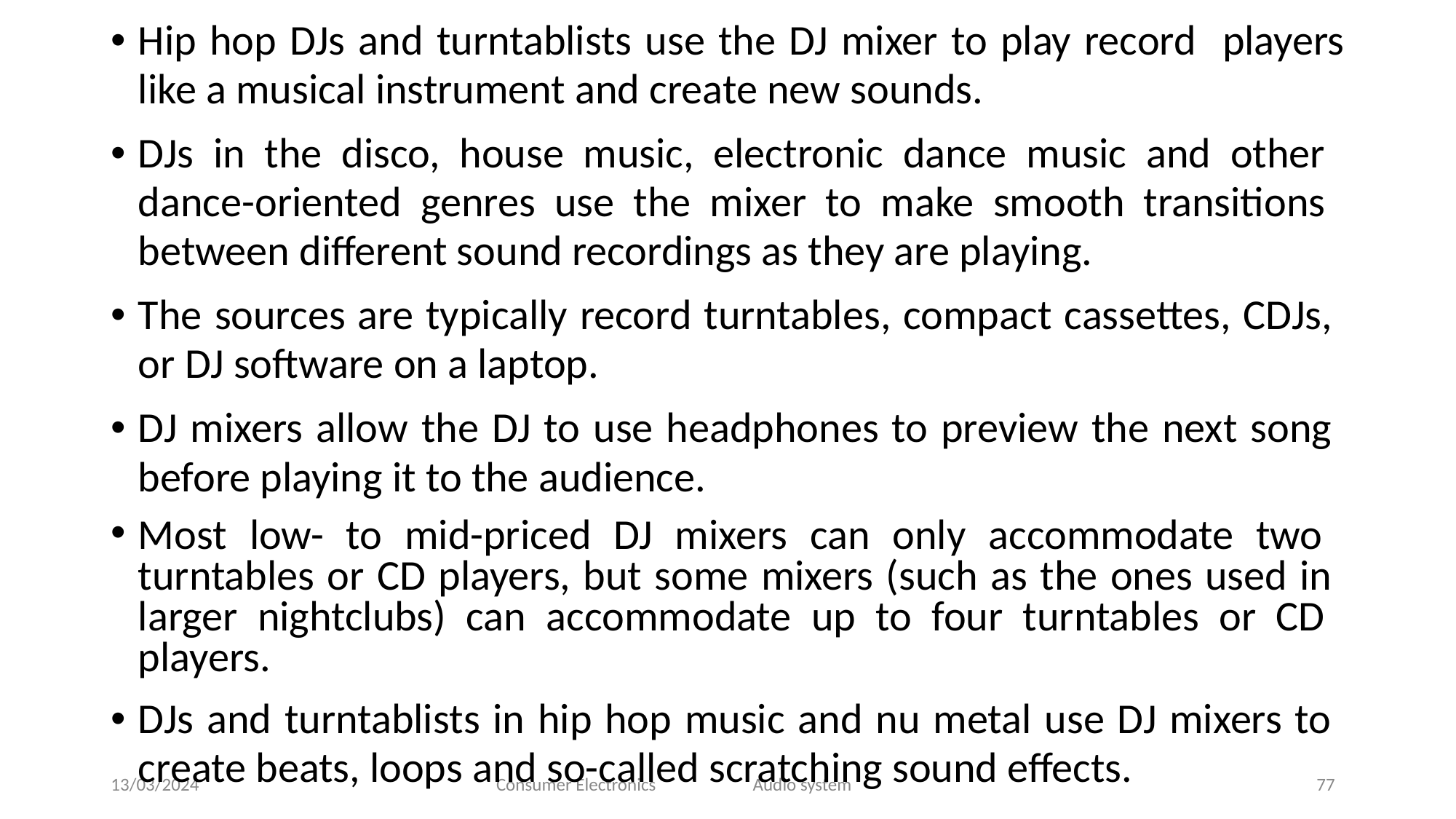

Hip hop DJs and turntablists use the DJ mixer to play record  players like a musical instrument and create new sounds.
DJs in the disco, house music, electronic dance music and other  dance-oriented genres use the mixer to make smooth transitions  between different sound recordings as they are playing.
The sources are typically record turntables, compact cassettes, CDJs,  or DJ software on a laptop.
DJ mixers allow the DJ to use headphones to preview the next song  before playing it to the audience.
Most low- to mid-priced DJ mixers can only accommodate two  turntables or CD players, but some mixers (such as the ones used in  larger nightclubs) can accommodate up to four turntables or CD  players.
DJs and turntablists in hip hop music and nu metal use DJ mixers to  create beats, loops and so-called scratching sound effects.
13/03/2024
Consumer Electronics
Audio system
77